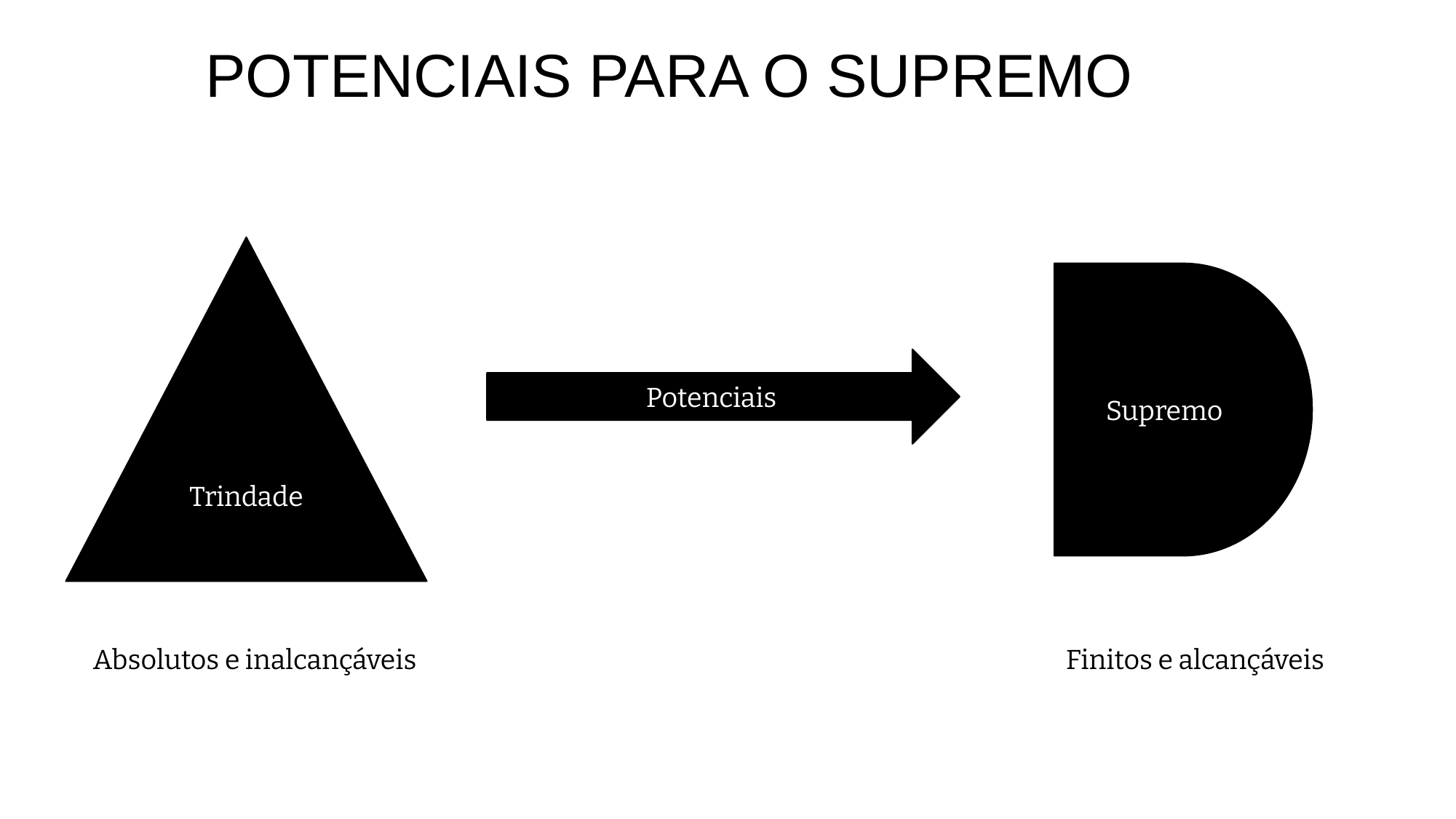

POTENCIAIS PARA O SUPREMO
Trindade
Supremo
Potenciais
Absolutos e inalcançáveis
Finitos e alcançáveis